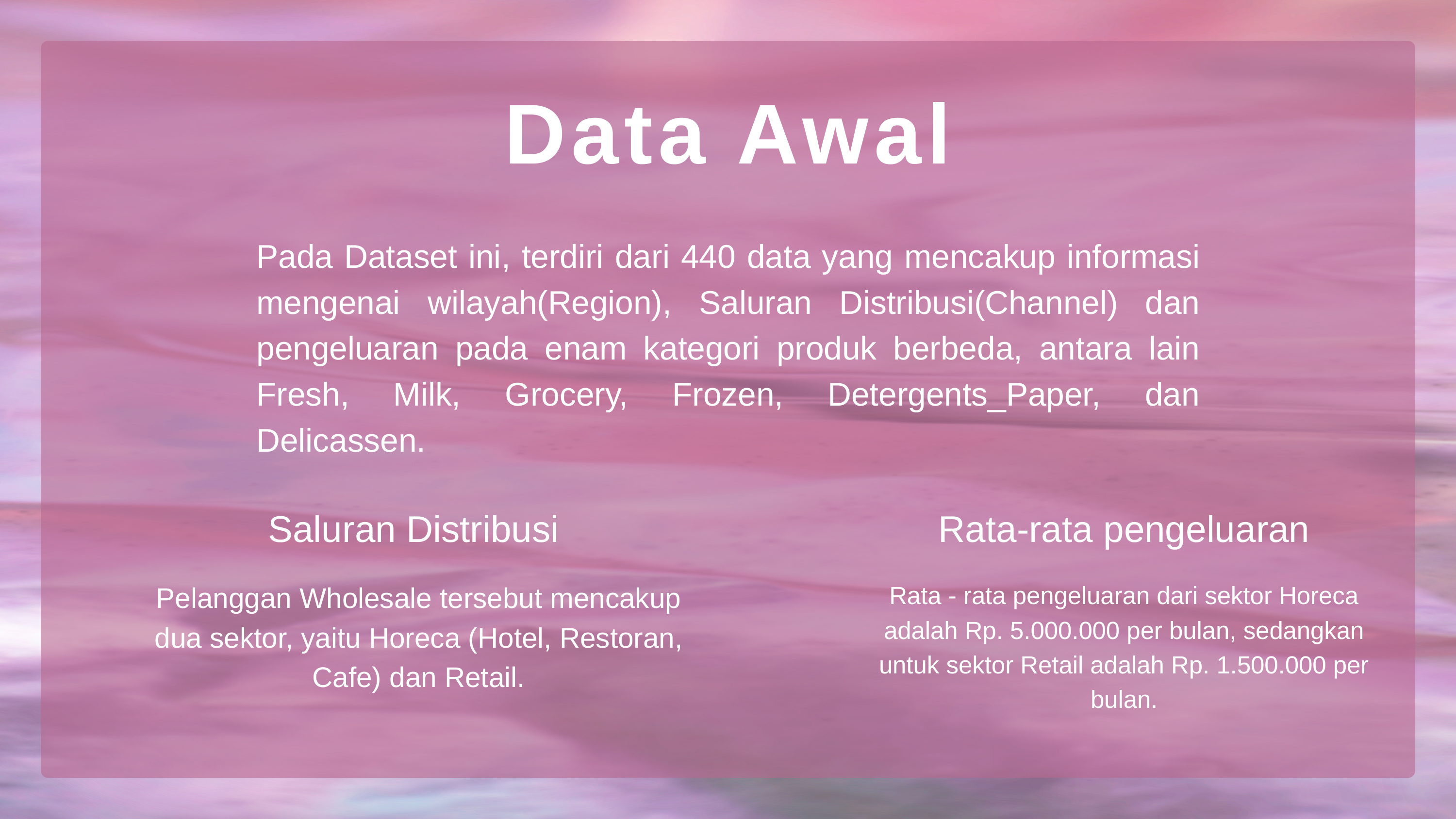

Data Awal
Pada Dataset ini, terdiri dari 440 data yang mencakup informasi mengenai wilayah(Region), Saluran Distribusi(Channel) dan pengeluaran pada enam kategori produk berbeda, antara lain Fresh, Milk, Grocery, Frozen, Detergents_Paper, dan Delicassen.
Saluran Distribusi
Rata-rata pengeluaran
Pelanggan Wholesale tersebut mencakup dua sektor, yaitu Horeca (Hotel, Restoran, Cafe) dan Retail.
Rata - rata pengeluaran dari sektor Horeca adalah Rp. 5.000.000 per bulan, sedangkan untuk sektor Retail adalah Rp. 1.500.000 per bulan.